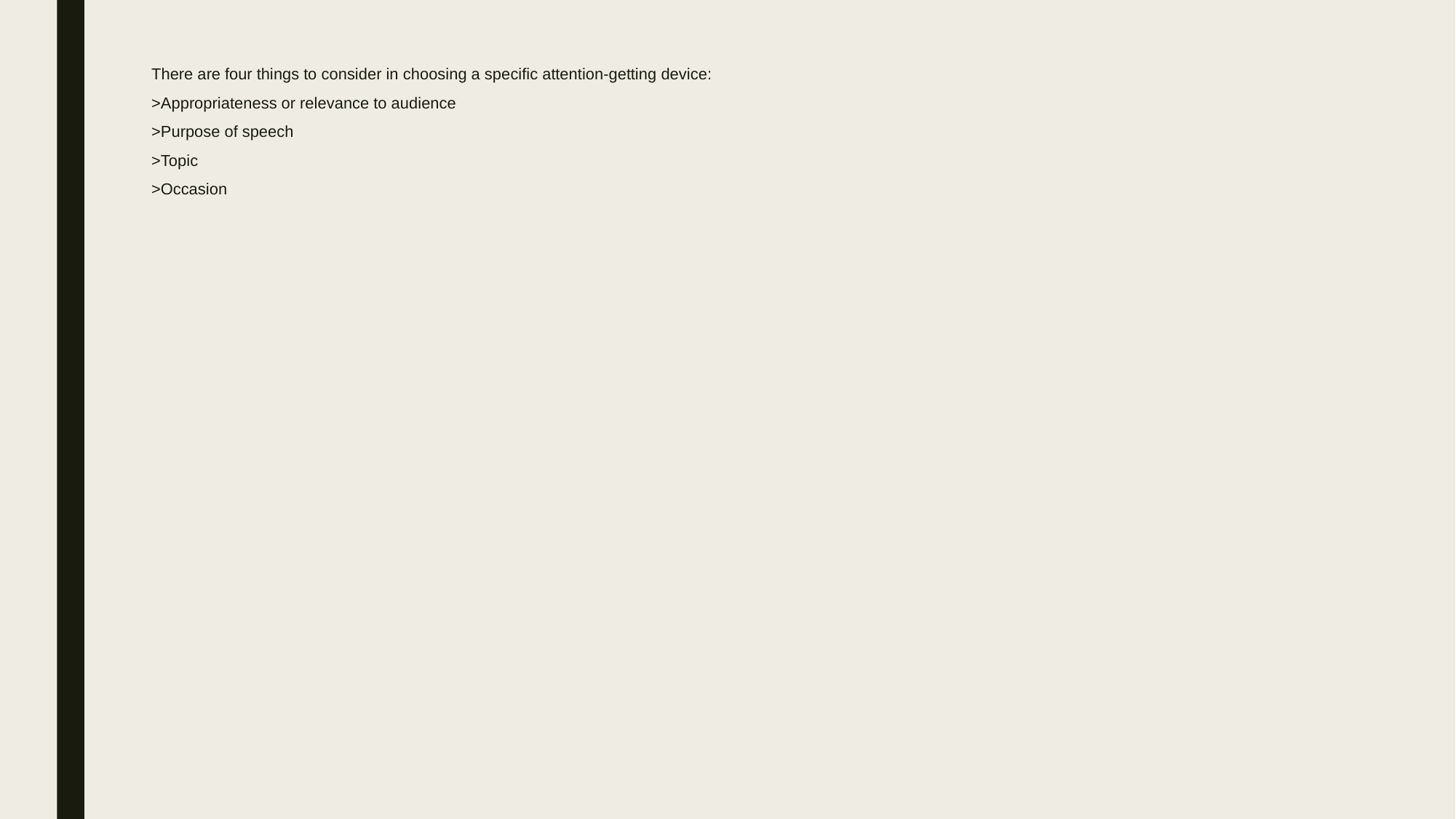

# There are four things to consider in choosing a specific attention-getting device: >Appropriateness or relevance to audience >Purpose of speech >Topic >Occasion